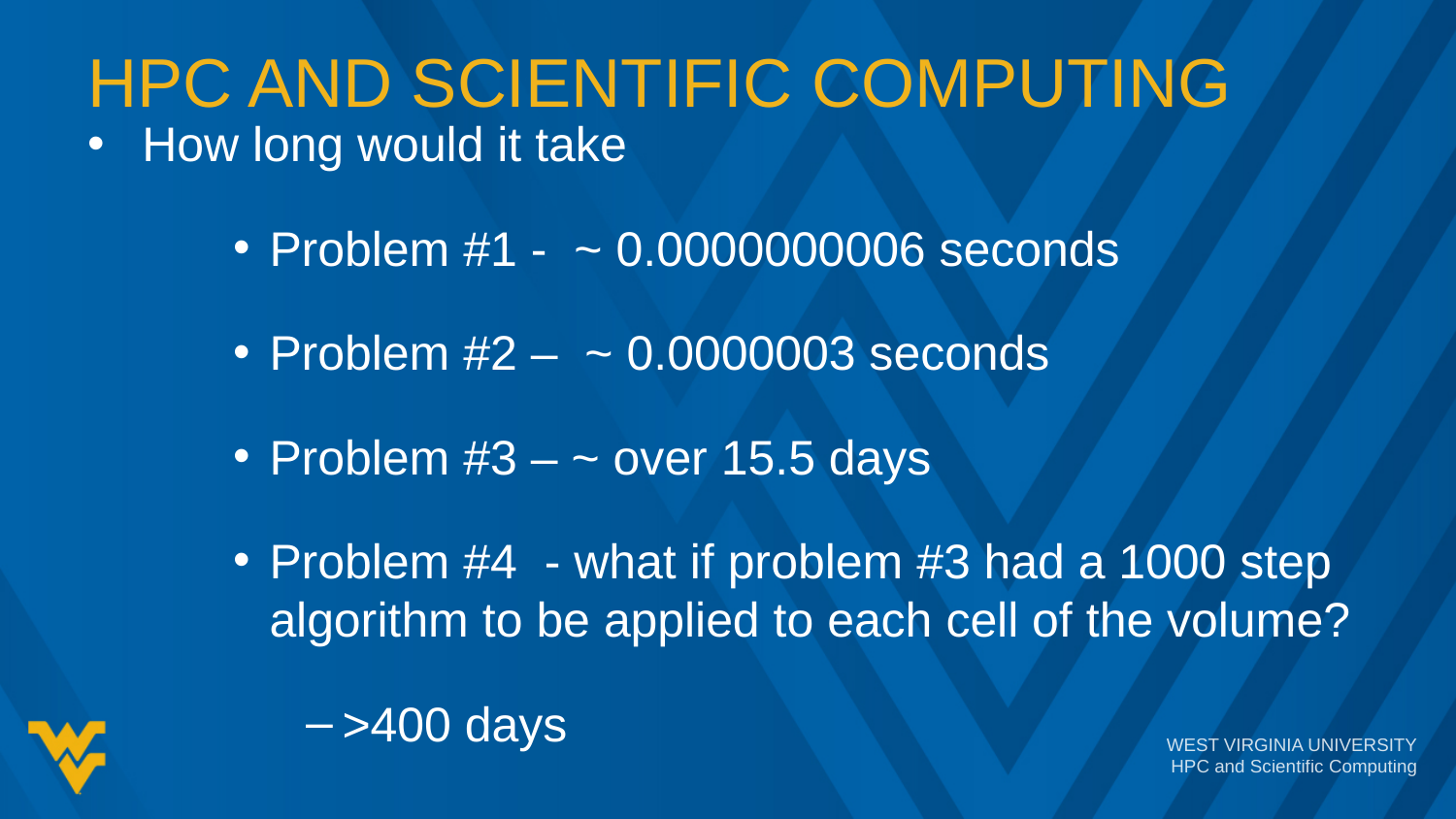

# HPC and Scientific Computing
How long would it take
Problem #1 -  ~ 0.0000000006 seconds
Problem #2 –  ~ 0.0000003 seconds
Problem #3 – ~ over 15.5 days
Problem #4  - what if problem #3 had a 1000 step algorithm to be applied to each cell of the volume?
>400 days